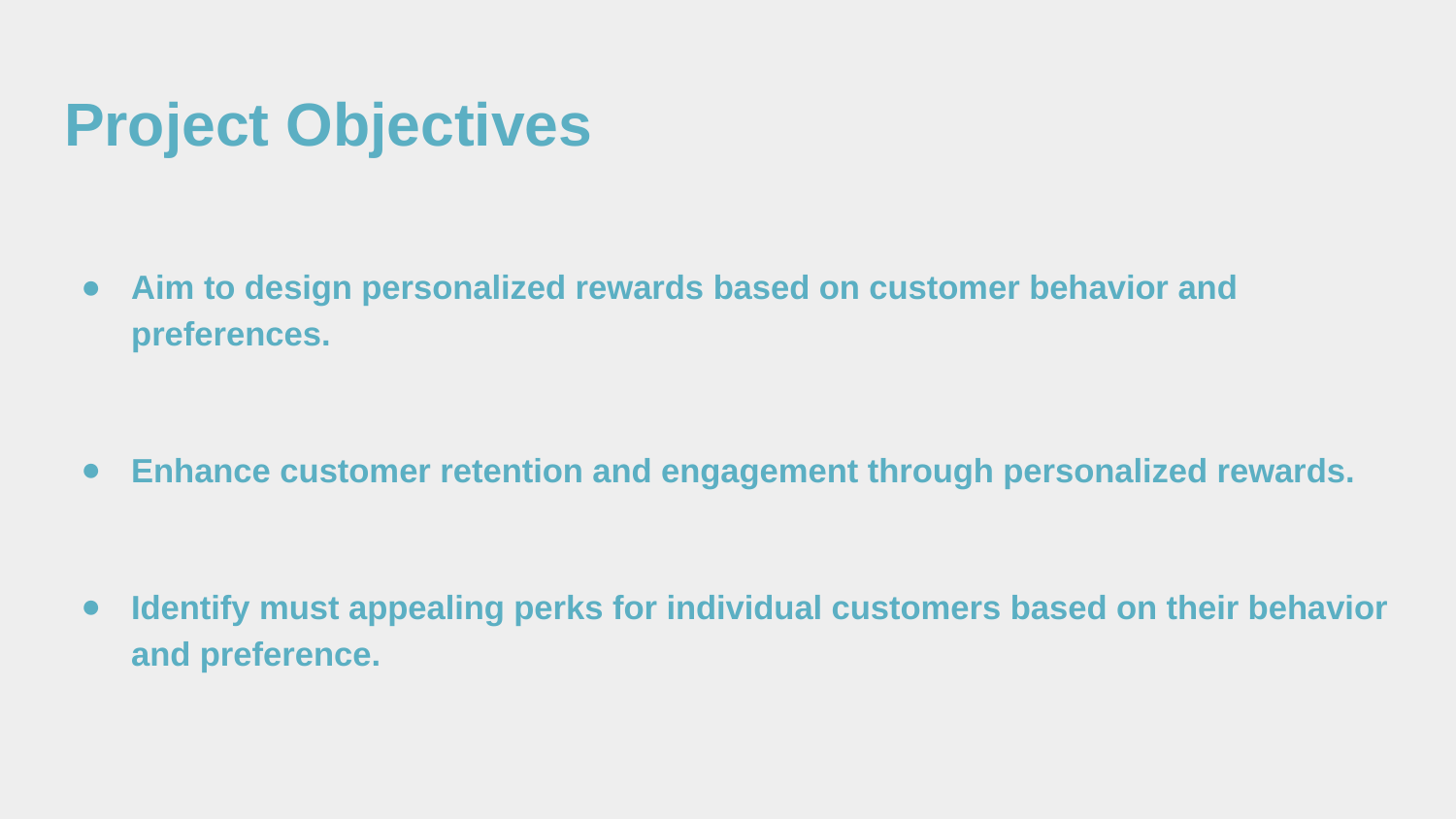

# Project Objectives

Aim to design personalized rewards based on customer behavior and preferences.

Enhance customer retention and engagement through personalized rewards.

Identify must appealing perks for individual customers based on their behavior and preference.